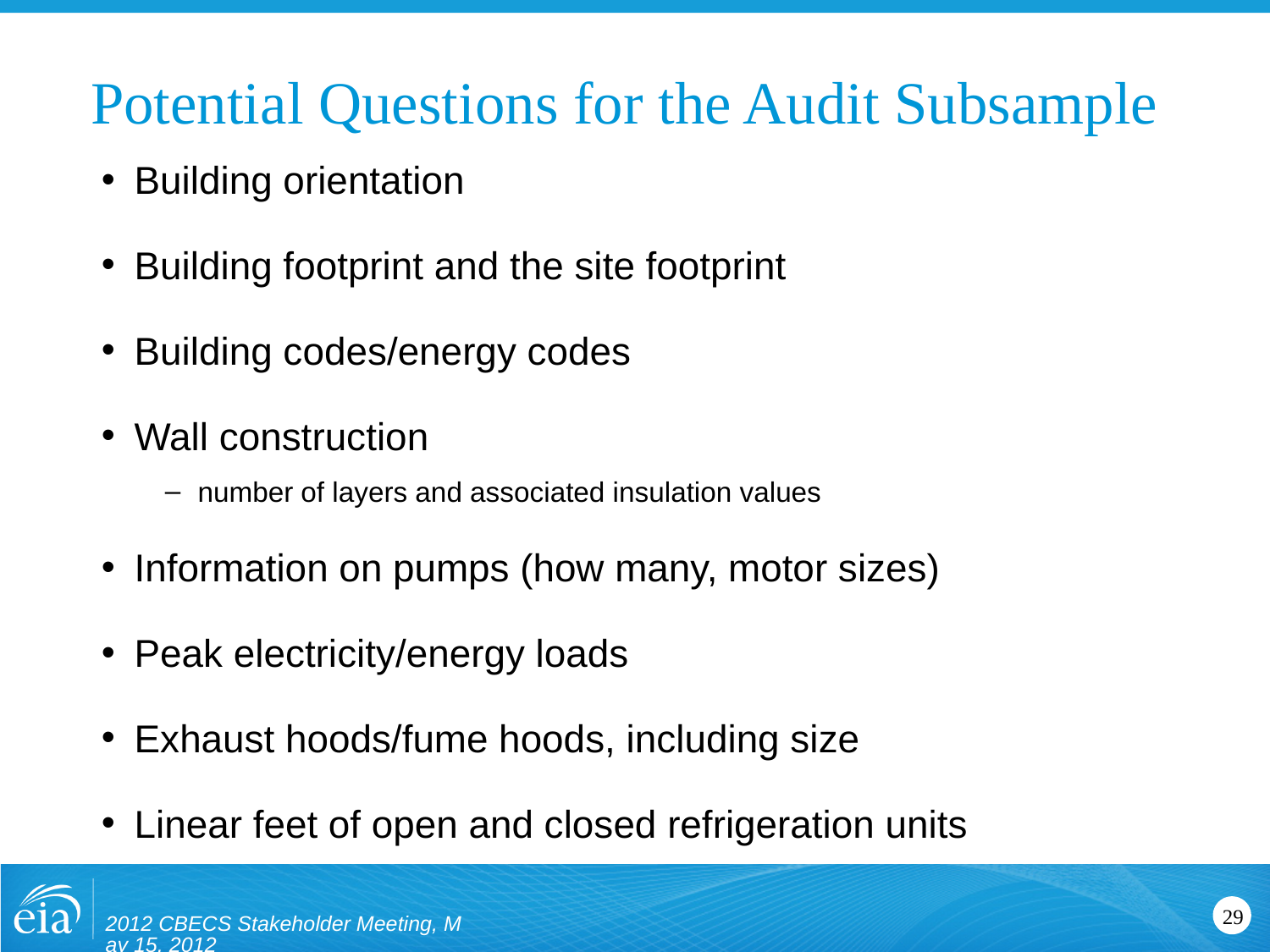

# Potential Questions for the Audit Subsample
Building orientation
Building footprint and the site footprint
Building codes/energy codes
Wall construction
number of layers and associated insulation values
Information on pumps (how many, motor sizes)
Peak electricity/energy loads
Exhaust hoods/fume hoods, including size
Linear feet of open and closed refrigeration units

2012 CBECS Stakeholder Meeting, May 15, 2012
29